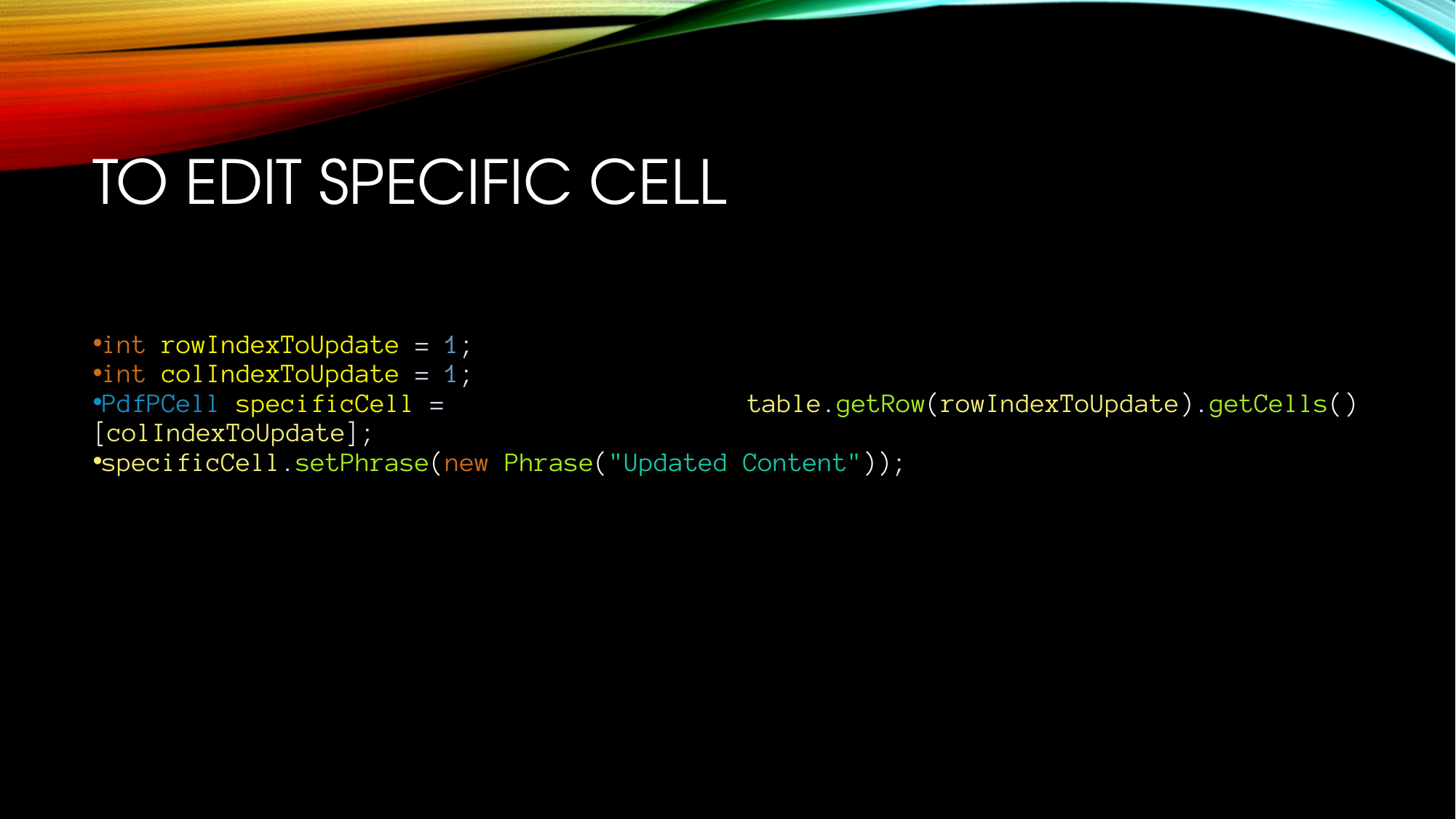

# To edit specific cell

int rowIndexToUpdate = 1;
int colIndexToUpdate = 1;
PdfPCell specificCell = 			table.getRow(rowIndexToUpdate).getCells()[colIndexToUpdate];
specificCell.setPhrase(new Phrase("Updated Content"));